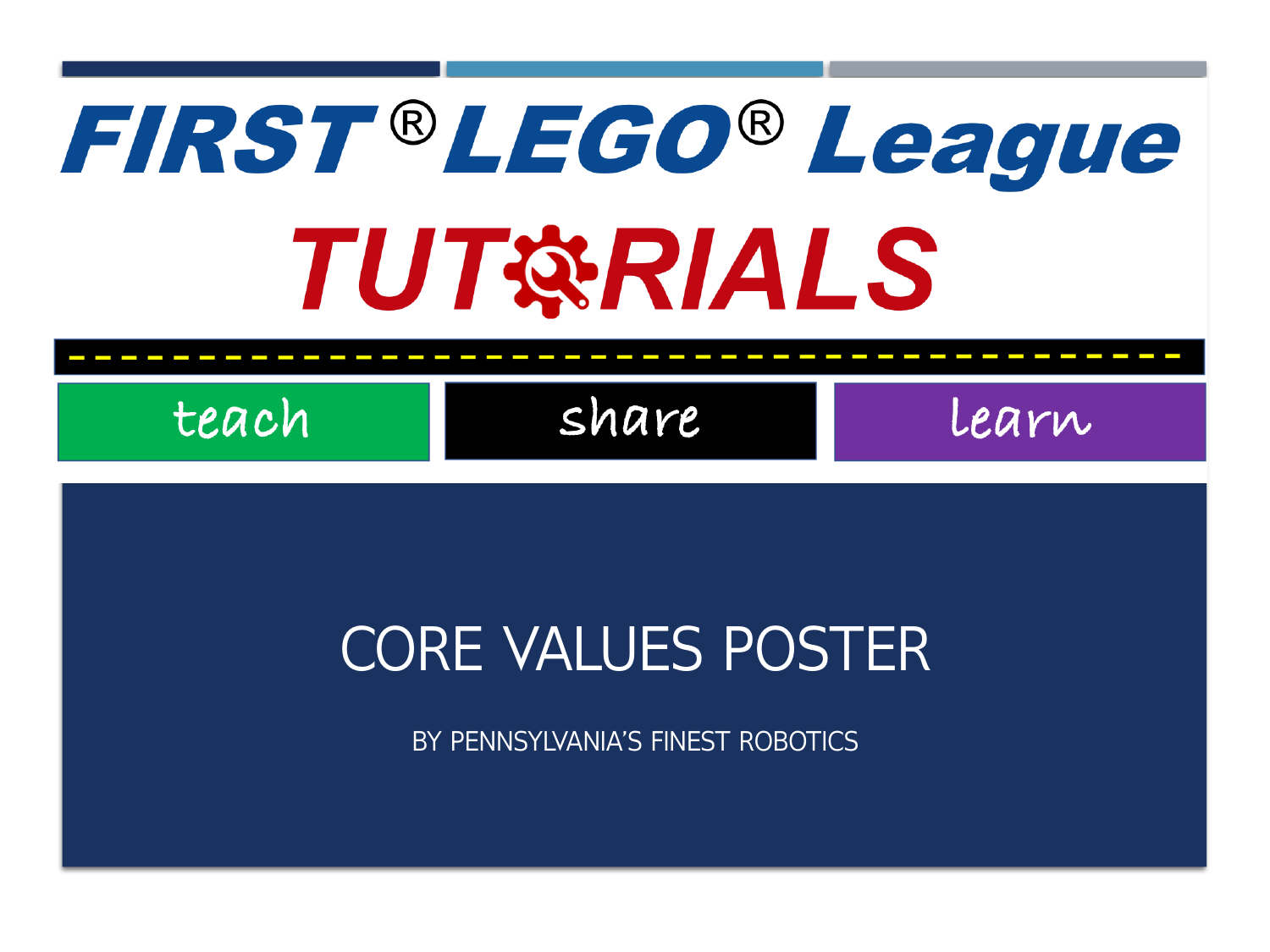

# CORE VALUES POSTER
BY PENNSYLVANIA’s FINEST ROBOTICS